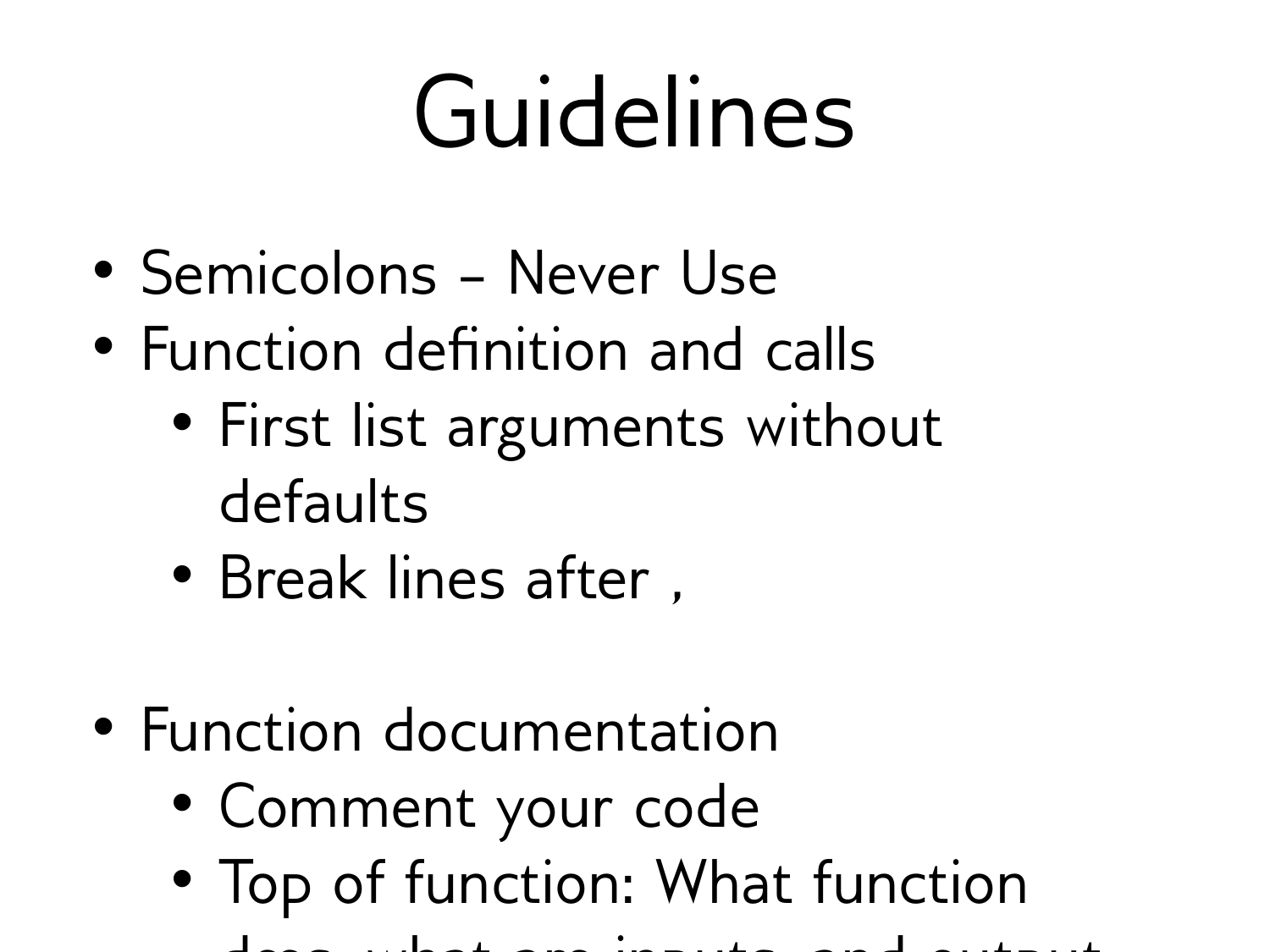

# Guidelines
Semicolons – Never Use
Function definition and calls
First list arguments without defaults
Break lines after ,

Function documentation
Comment your code
Top of function: What function does, what are inputs, and output